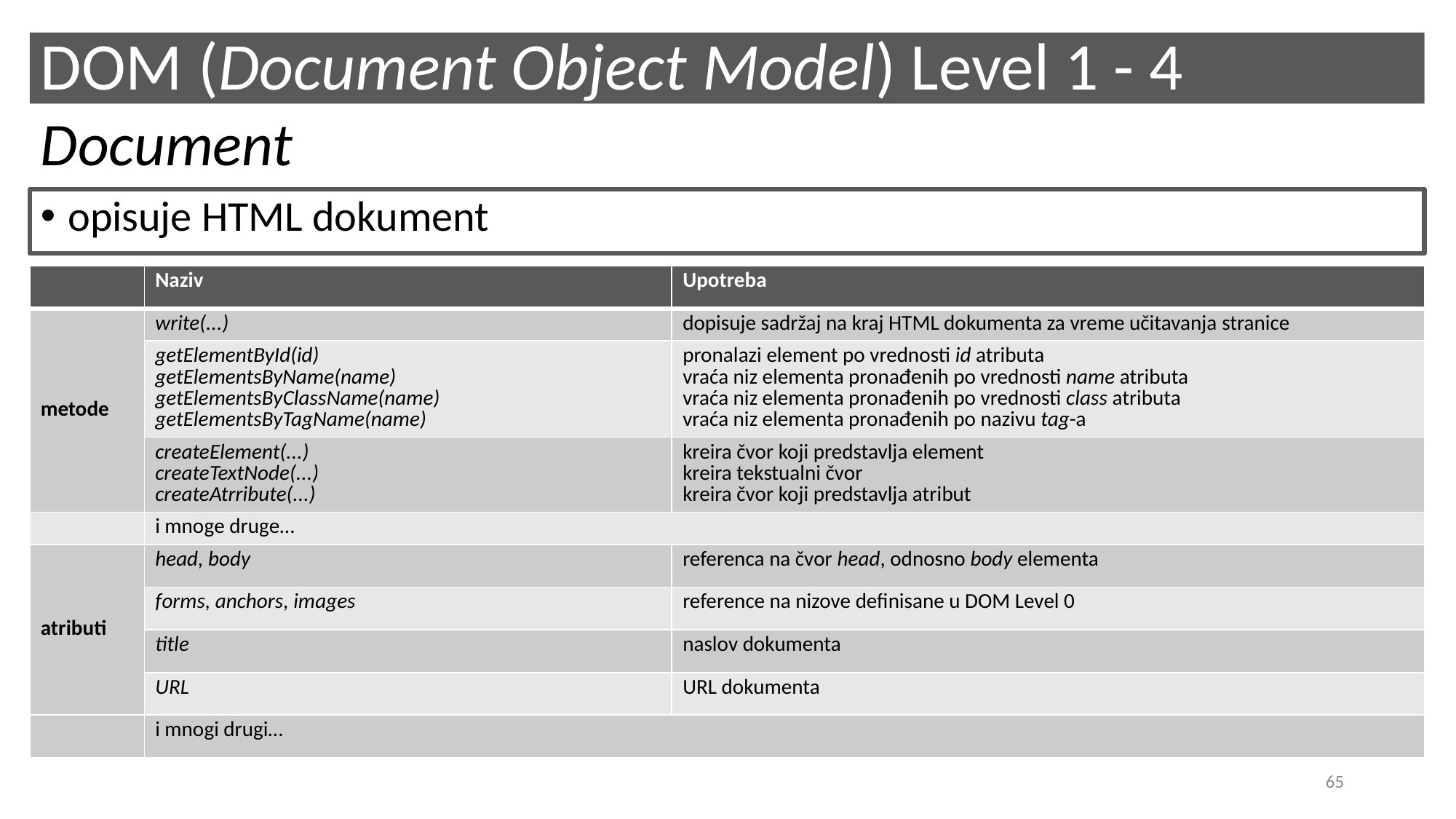

DOM (Document Object Model) Level 1 - 4
Document
opisuje HTML dokument
|  | Naziv | Upotreba |
| --- | --- | --- |
| metode | write(...) | dopisuje sadržaj na kraj HTML dokumenta za vreme učitavanja stranice |
|  | getElementById(id) getElementsByName(name) getElementsByClassName(name) getElementsByTagName(name) | pronalazi element po vrednosti id atributa vraća niz elementa pronađenih po vrednosti name atributa vraća niz elementa pronađenih po vrednosti class atributa vraća niz elementa pronađenih po nazivu tag-a |
|  | createElement(...) createTextNode(...) createAtrribute(...) | kreira čvor koji predstavlja element kreira tekstualni čvor kreira čvor koji predstavlja atribut |
|  | i mnoge druge… |  |
| atributi | head, body | referenca na čvor head, odnosno body elementa |
|  | forms, anchors, images | reference na nizove definisane u DOM Level 0 |
|  | title | naslov dokumenta |
|  | URL | URL dokumenta |
|  | i mnogi drugi… |  |
65